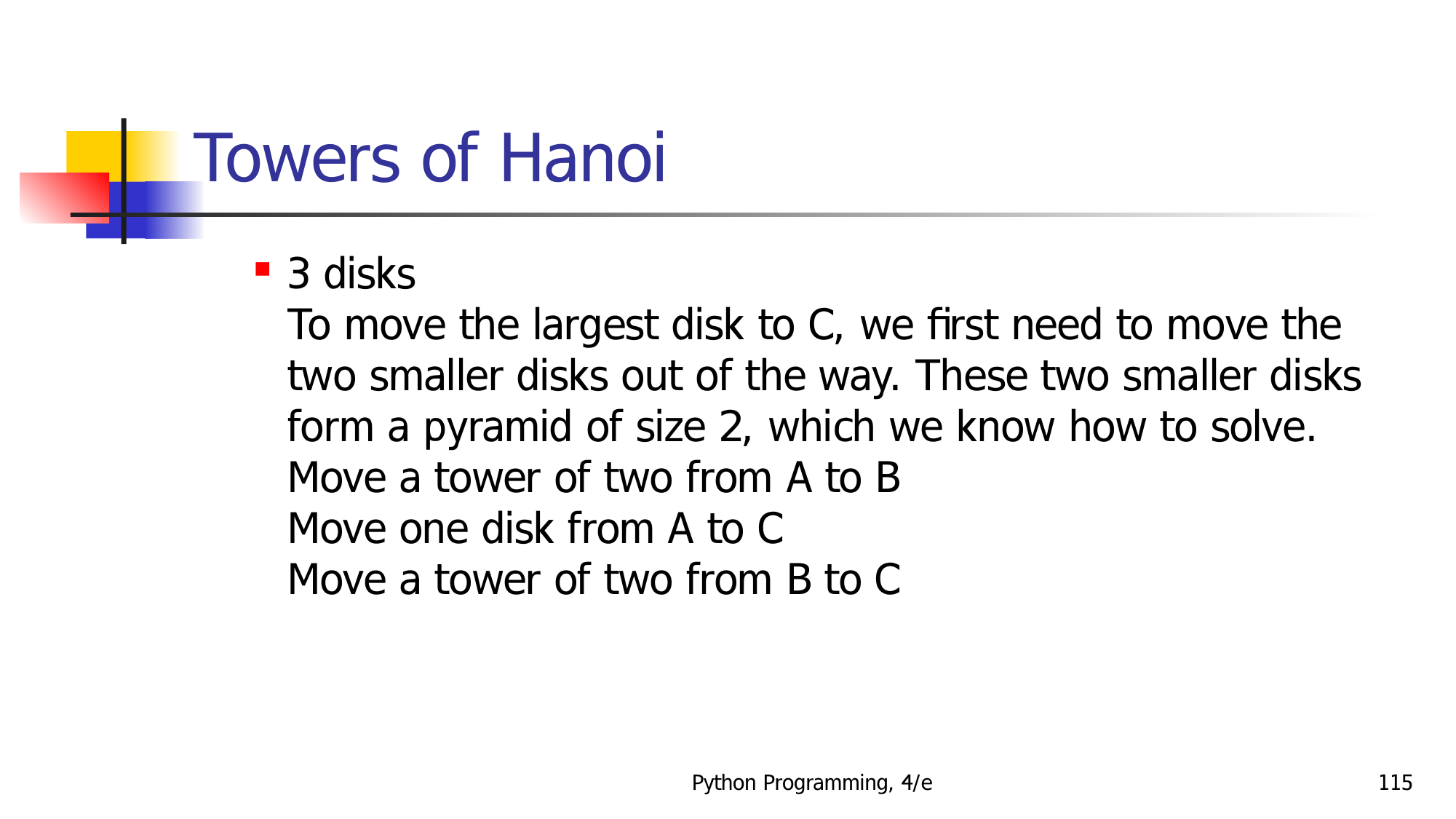

# Towers of Hanoi
3 disks
To move the largest disk to C, we first need to move the two smaller disks out of the way. These two smaller disks form a pyramid of size 2, which we know how to solve.
Move a tower of two from A to B
Move one disk from A to C
Move a tower of two from B to C
Python Programming, 4/e
115